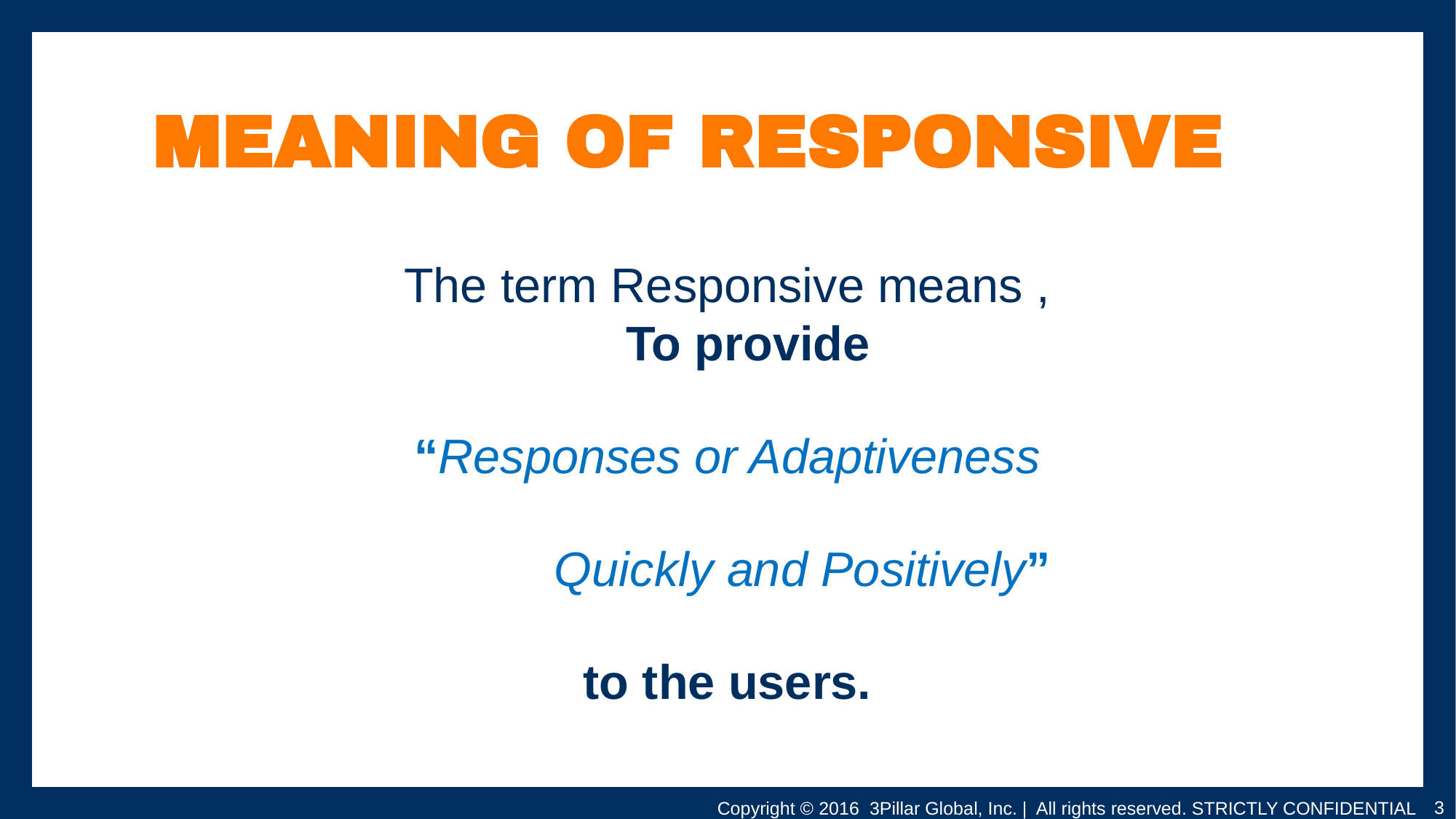

# Meaning of Responsive
The term Responsive means ,
To provide
“Responses or Adaptiveness
		Quickly and Positively”
to the users.

 Copyright © 2016  3Pillar Global, Inc. |  All rights reserved. STRICTLY CONFIDENTIAL